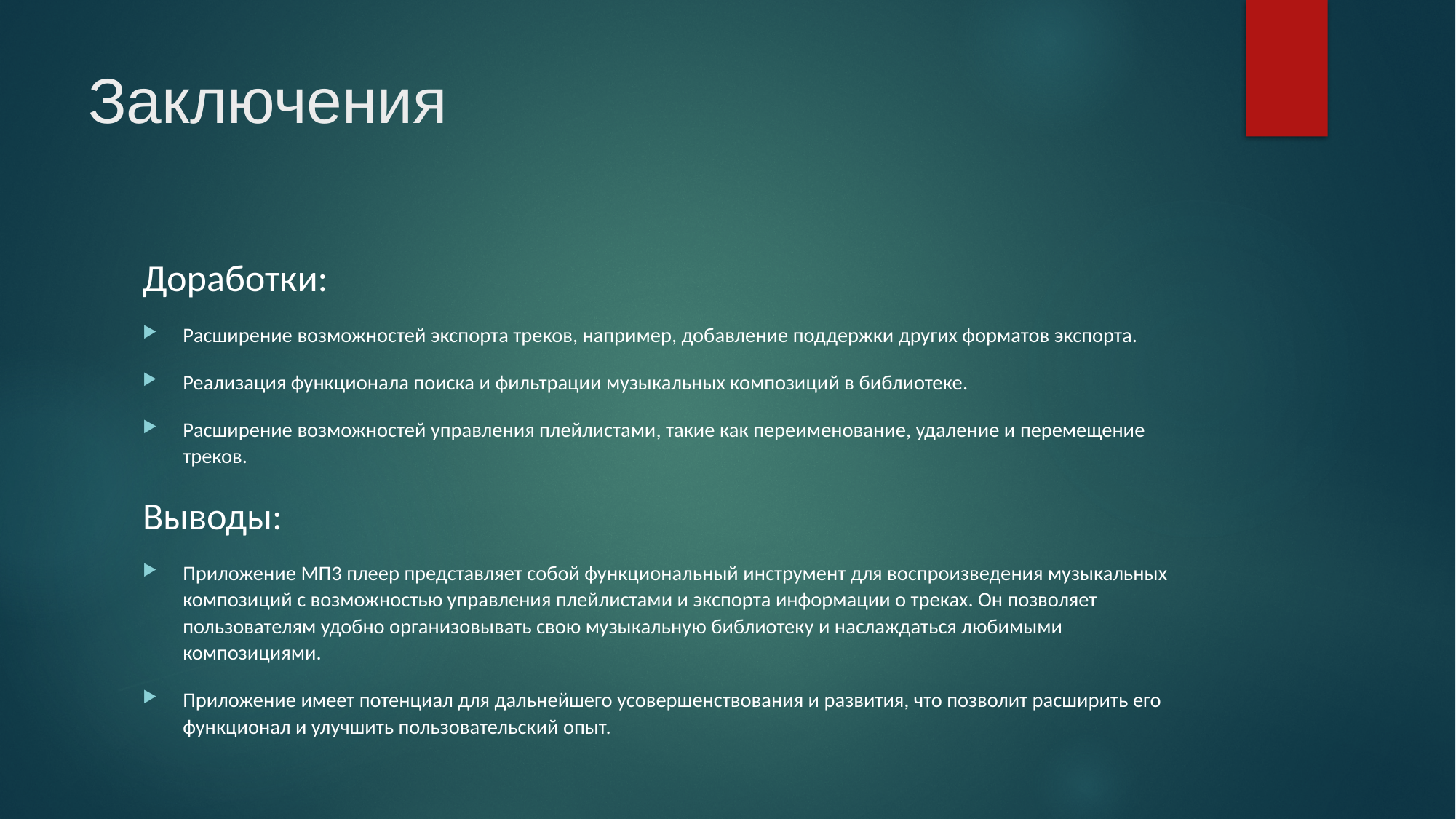

# Заключения
Доработки:
Расширение возможностей экспорта треков, например, добавление поддержки других форматов экспорта.
Реализация функционала поиска и фильтрации музыкальных композиций в библиотеке.
Расширение возможностей управления плейлистами, такие как переименование, удаление и перемещение треков.
Выводы:
Приложение МП3 плеер представляет собой функциональный инструмент для воспроизведения музыкальных композиций с возможностью управления плейлистами и экспорта информации о треках. Он позволяет пользователям удобно организовывать свою музыкальную библиотеку и наслаждаться любимыми композициями.
Приложение имеет потенциал для дальнейшего усовершенствования и развития, что позволит расширить его функционал и улучшить пользовательский опыт.